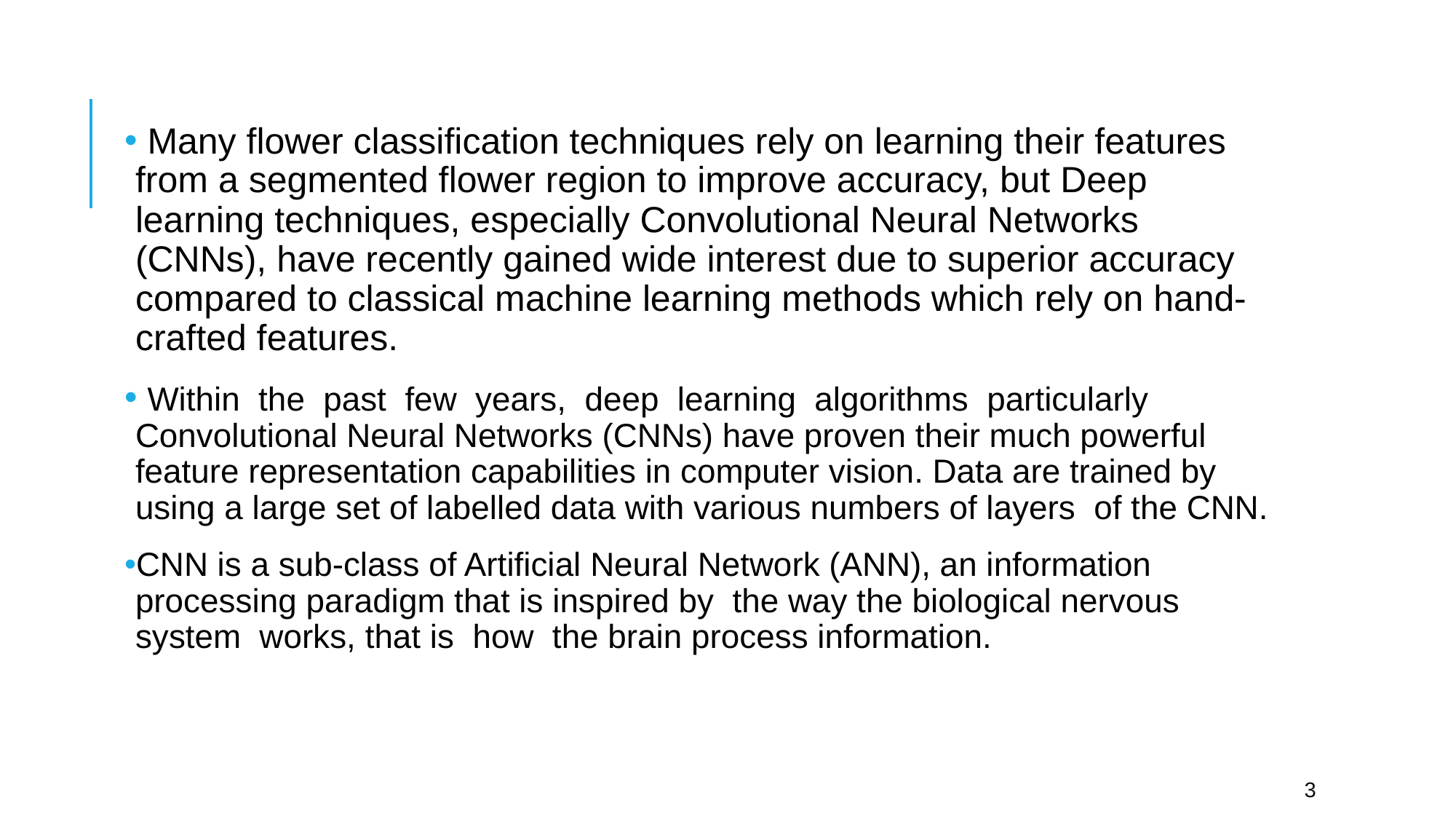

Many flower classification techniques rely on learning their features from a segmented flower region to improve accuracy, but Deep learning techniques, especially Convolutional Neural Networks (CNNs), have recently gained wide interest due to superior accuracy compared to classical machine learning methods which rely on hand-crafted features.
 Within  the  past  few  years,  deep  learning  algorithms  particularly Convolutional Neural Networks (CNNs) have proven their much powerful feature representation capabilities in computer vision. Data are trained by using a large set of labelled data with various numbers of layers  of the CNN.
CNN is a sub-class of Artificial Neural Network (ANN), an information processing paradigm that is inspired by  the way the biological nervous system  works, that is  how  the brain process information.
3